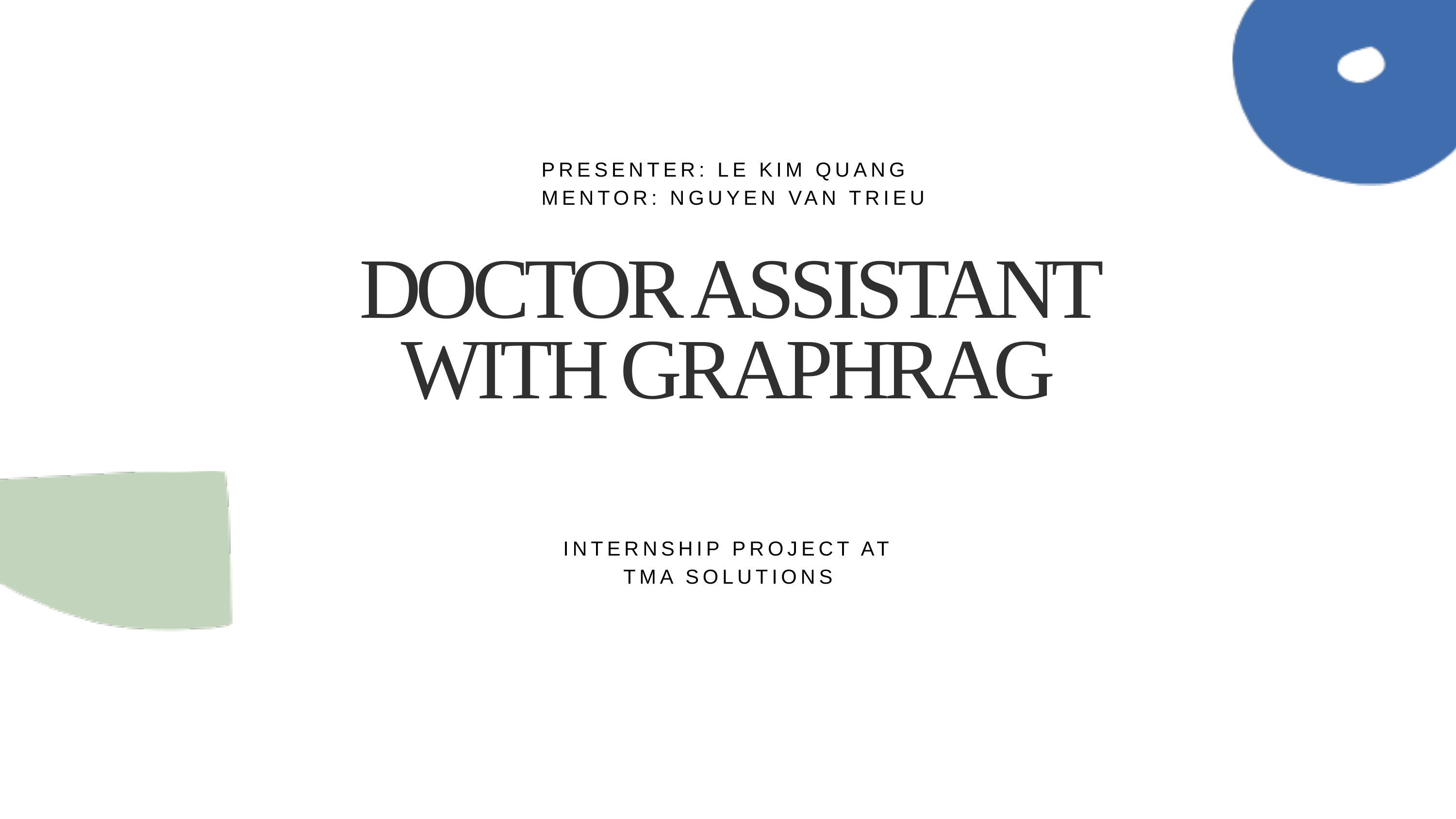

PRESENTER: LE KIM QUANG
MENTOR: NGUYEN VAN TRIEU
DOCTOR ASSISTANT WITH GRAPHRAG

INTERNSHIP PROJECT AT TMA SOLUTIONS